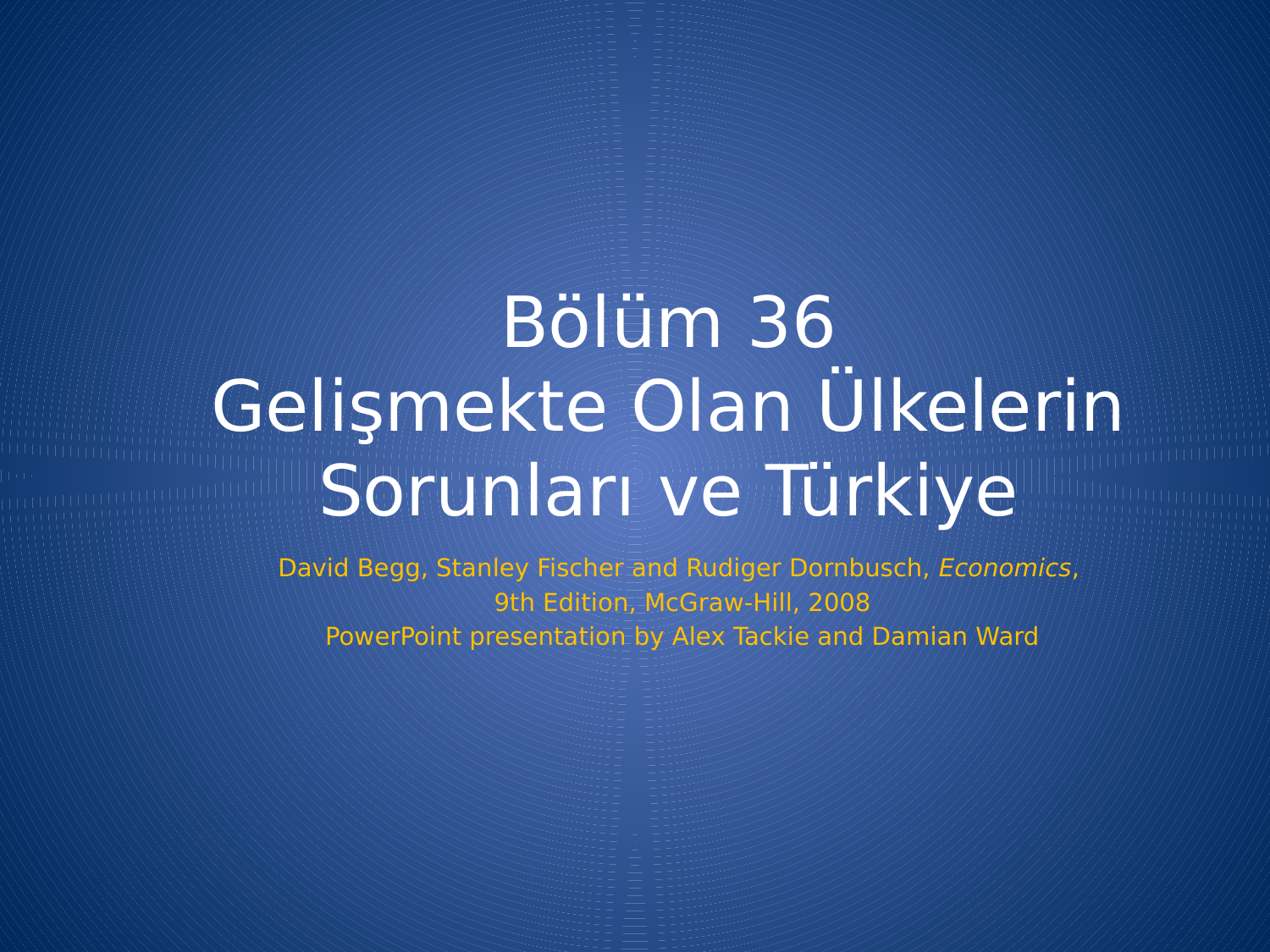

Bölüm 36
Gelişmekte Olan Ülkelerin Sorunları ve Türkiye
David Begg, Stanley Fischer and Rudiger Dornbusch, Economics,
9th Edition, McGraw-Hill, 2008
PowerPoint presentation by Alex Tackie and Damian Ward